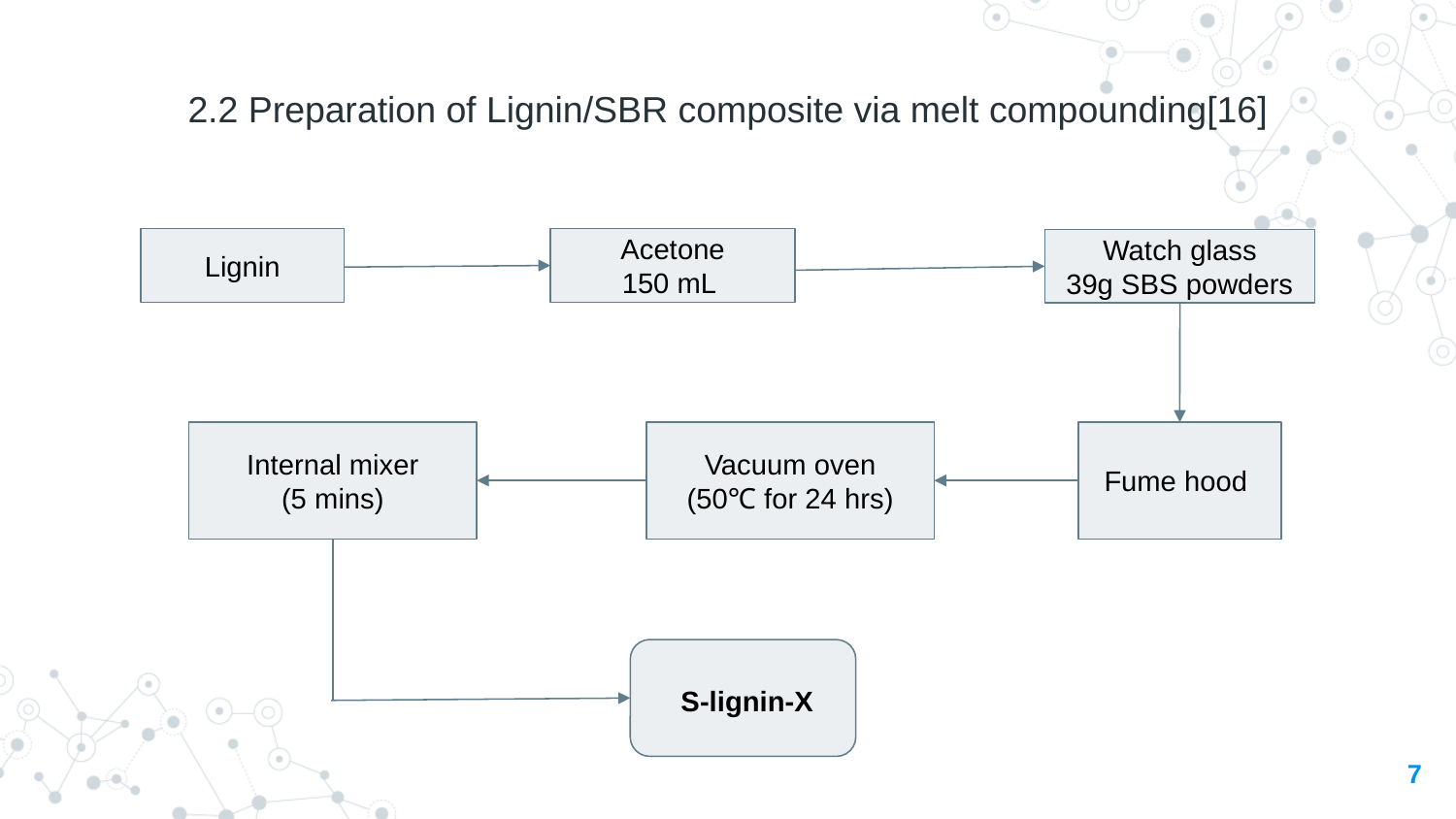

2.2 Preparation of Lignin/SBR composite via melt compounding[16]
Lignin
Acetone
150 mL
Watch glass
39g SBS powders
Internal mixer
(5 mins)
Vacuum oven
(50℃ for 24 hrs)
Fume hood
 S-lignin-X
7